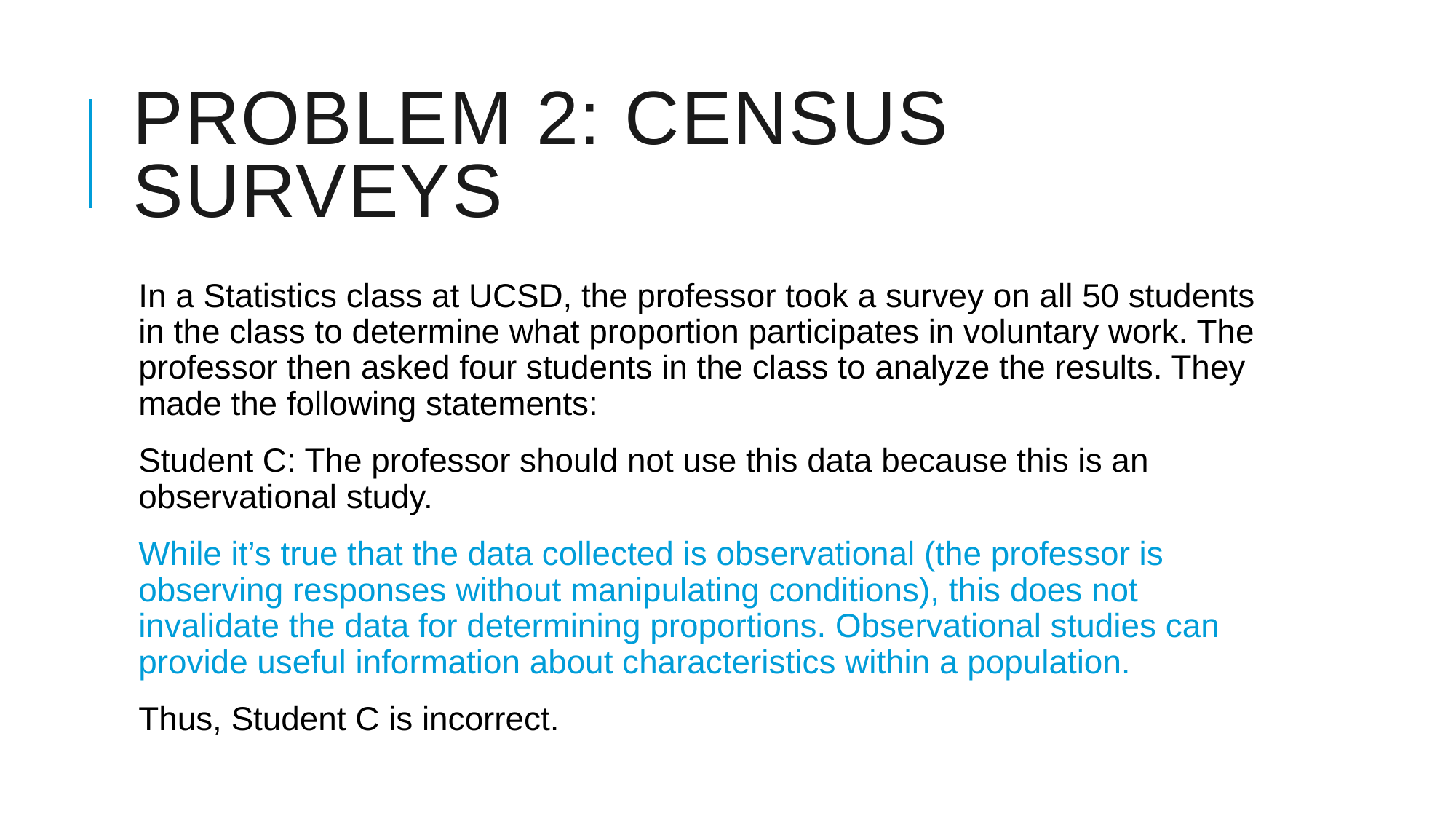

# Problem 2: Census surveys
In a Statistics class at UCSD, the professor took a survey on all 50 students in the class to determine what proportion participates in voluntary work. The professor then asked four students in the class to analyze the results. They made the following statements:
Student C: The professor should not use this data because this is an observational study.
While it’s true that the data collected is observational (the professor is observing responses without manipulating conditions), this does not invalidate the data for determining proportions. Observational studies can provide useful information about characteristics within a population.
Thus, Student C is incorrect.